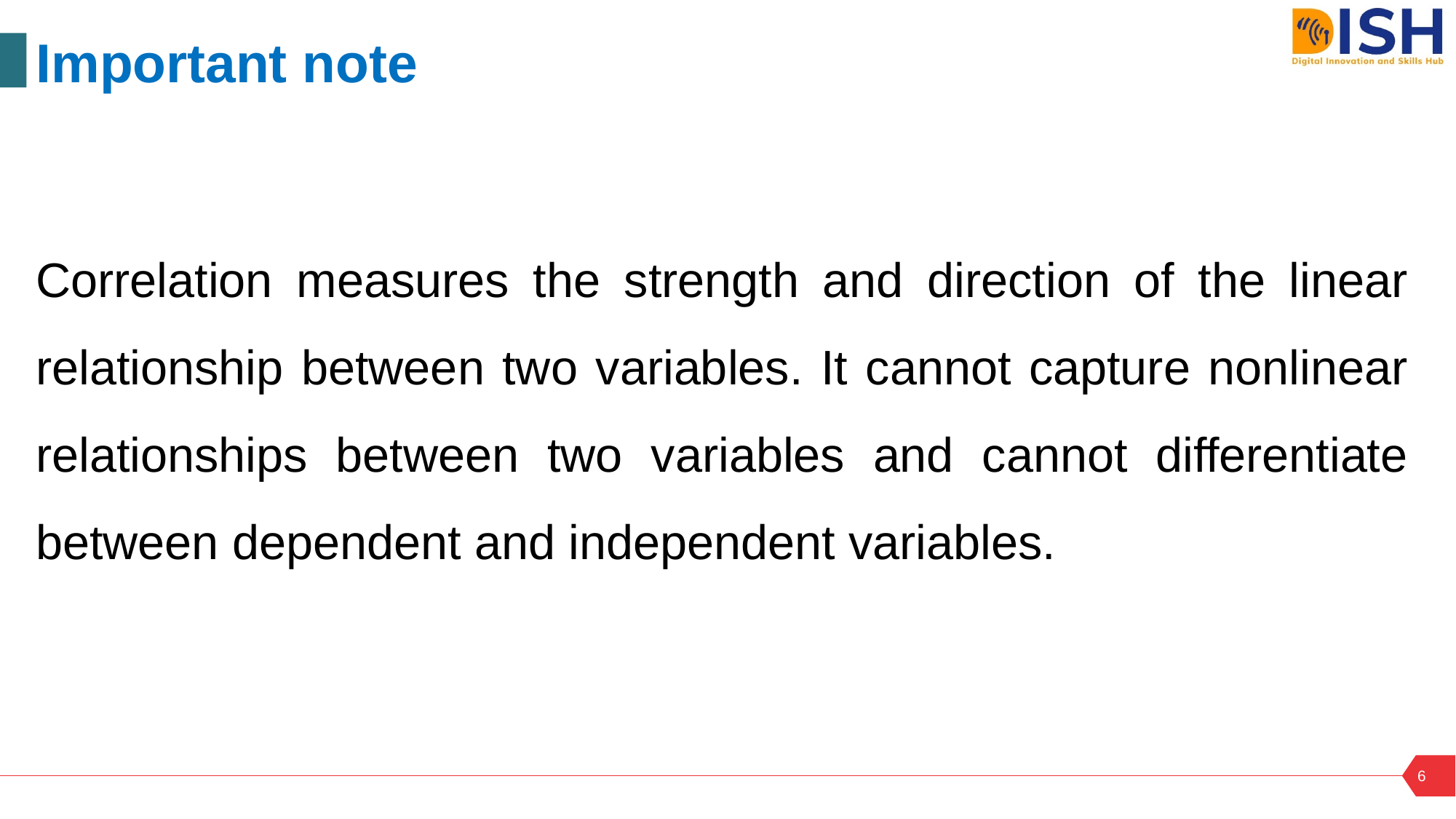

Important note
Correlation measures the strength and direction of the linear relationship between two variables. It cannot capture nonlinear relationships between two variables and cannot differentiate between dependent and independent variables.